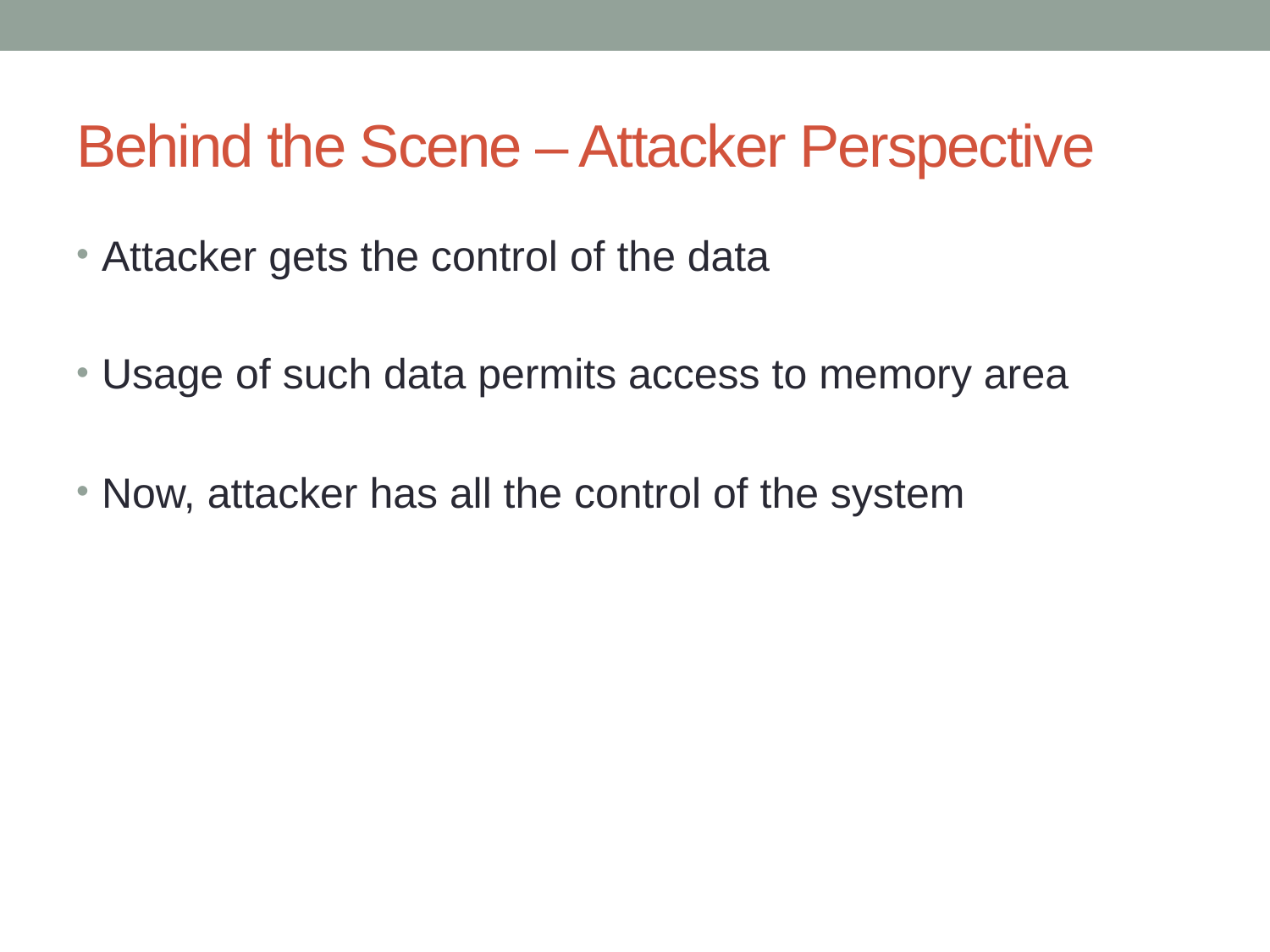

# Behind the Scene – Attacker Perspective
Attacker gets the control of the data

Usage of such data permits access to memory area

Now, attacker has all the control of the system